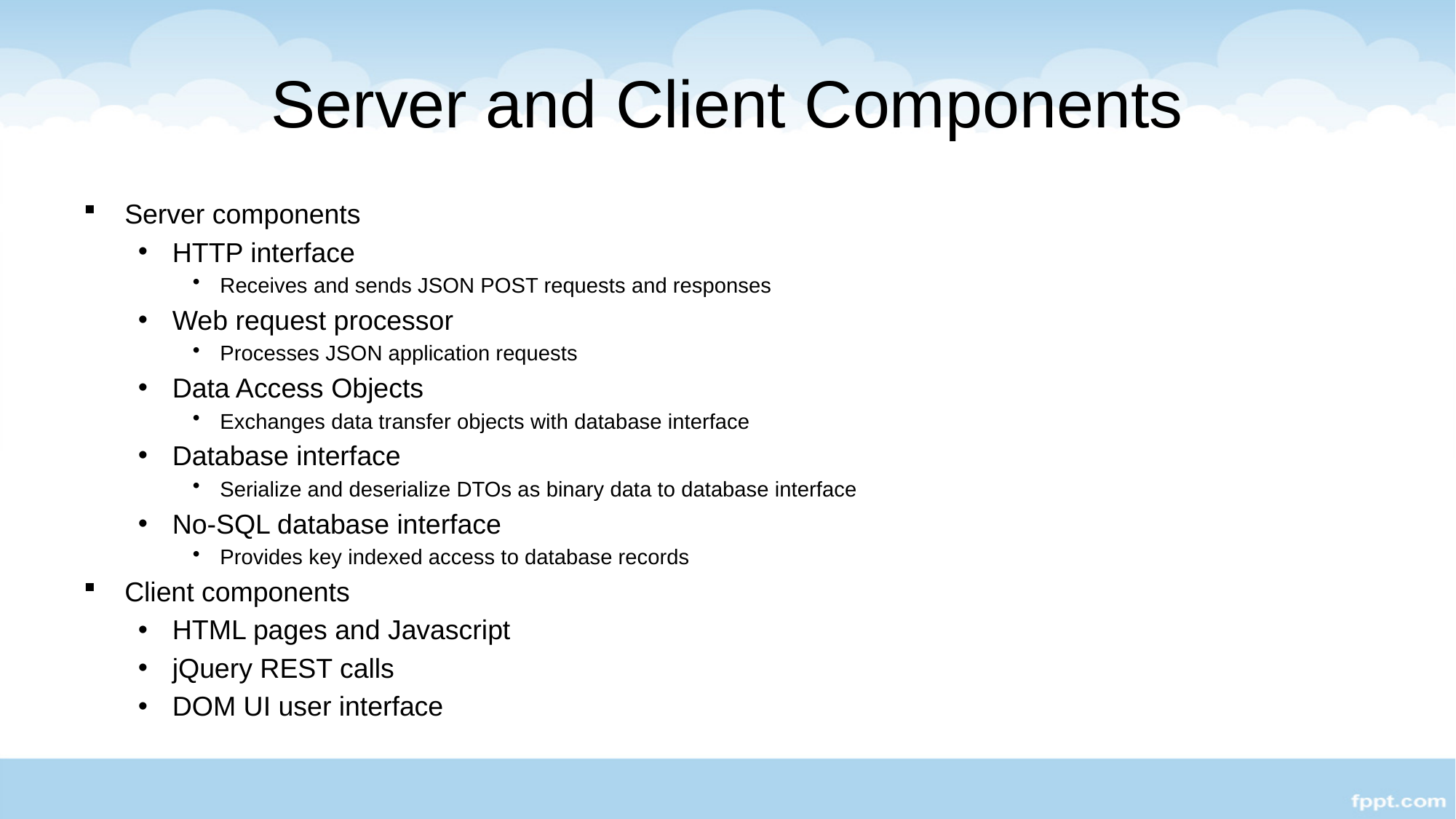

# Server and Client Components
Server components
HTTP interface
Receives and sends JSON POST requests and responses
Web request processor
Processes JSON application requests
Data Access Objects
Exchanges data transfer objects with database interface
Database interface
Serialize and deserialize DTOs as binary data to database interface
No-SQL database interface
Provides key indexed access to database records
Client components
HTML pages and Javascript
jQuery REST calls
DOM UI user interface